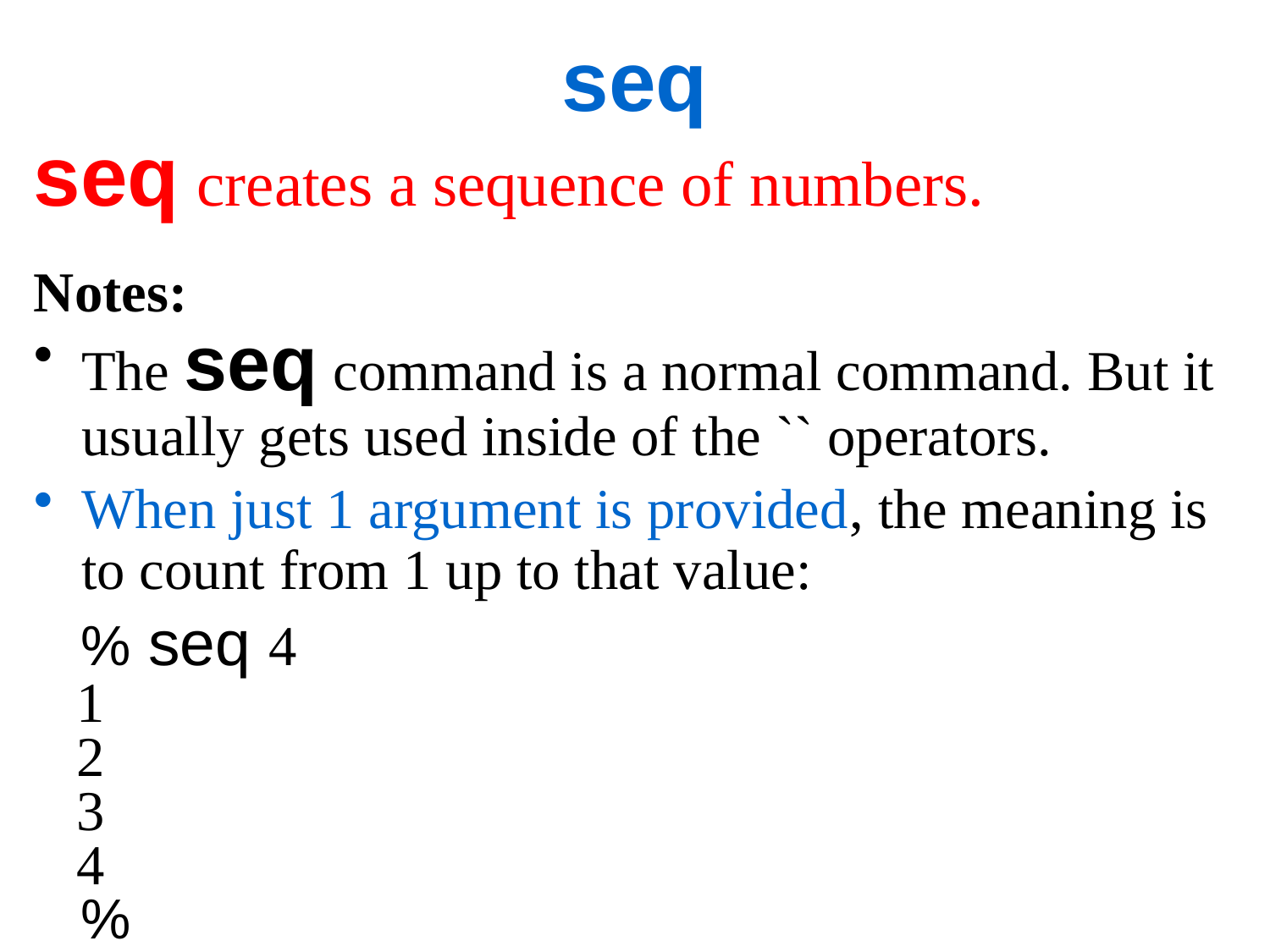

# seq
seq creates a sequence of numbers.

Notes:
The seq command is a normal command. But it usually gets used inside of the `` operators.
When just 1 argument is provided, the meaning is to count from 1 up to that value:

   % seq 4
   1
   2
   3
   4
   %